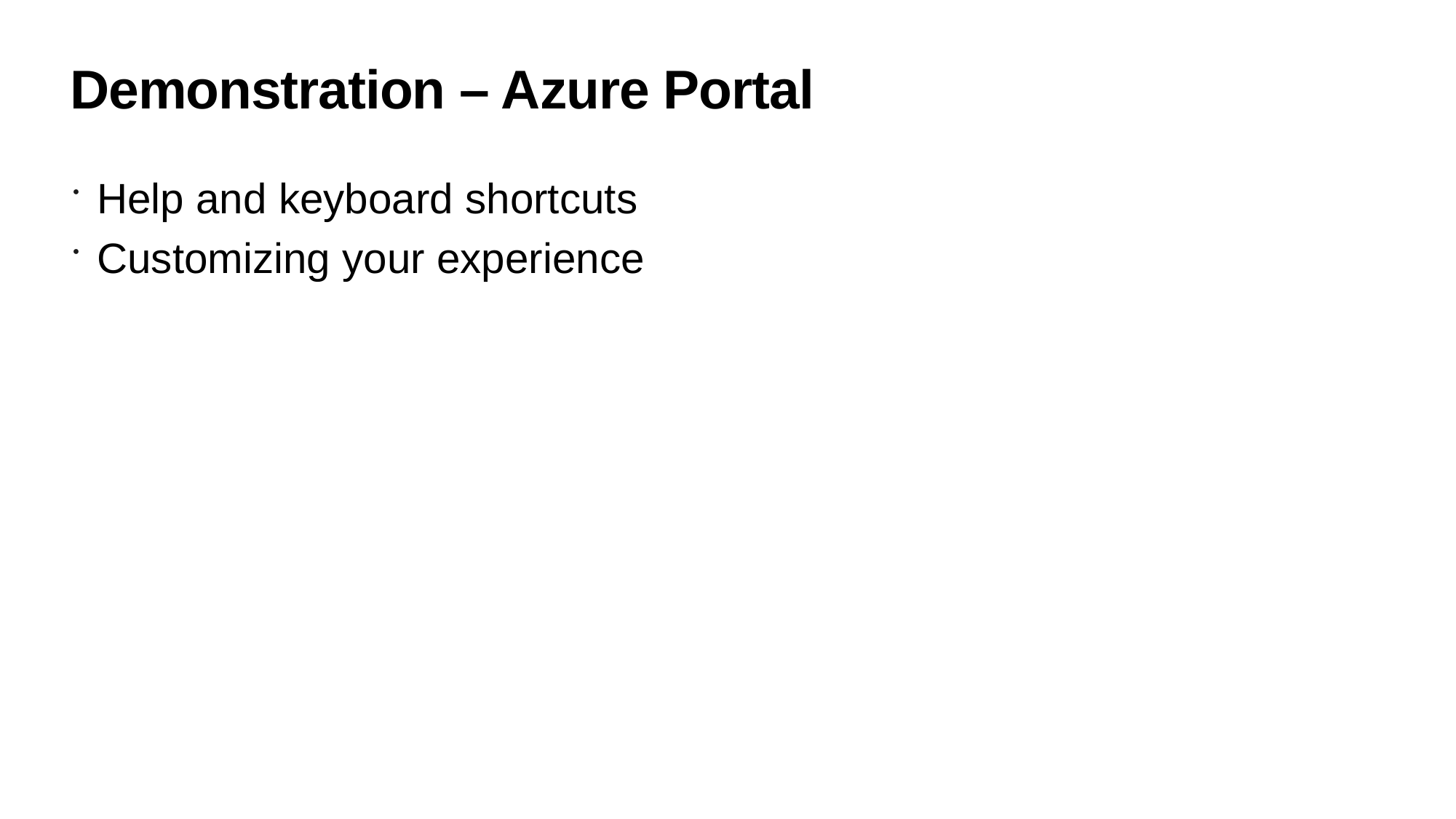

# Demonstration – Azure Portal
Help and keyboard shortcuts
Customizing your experience